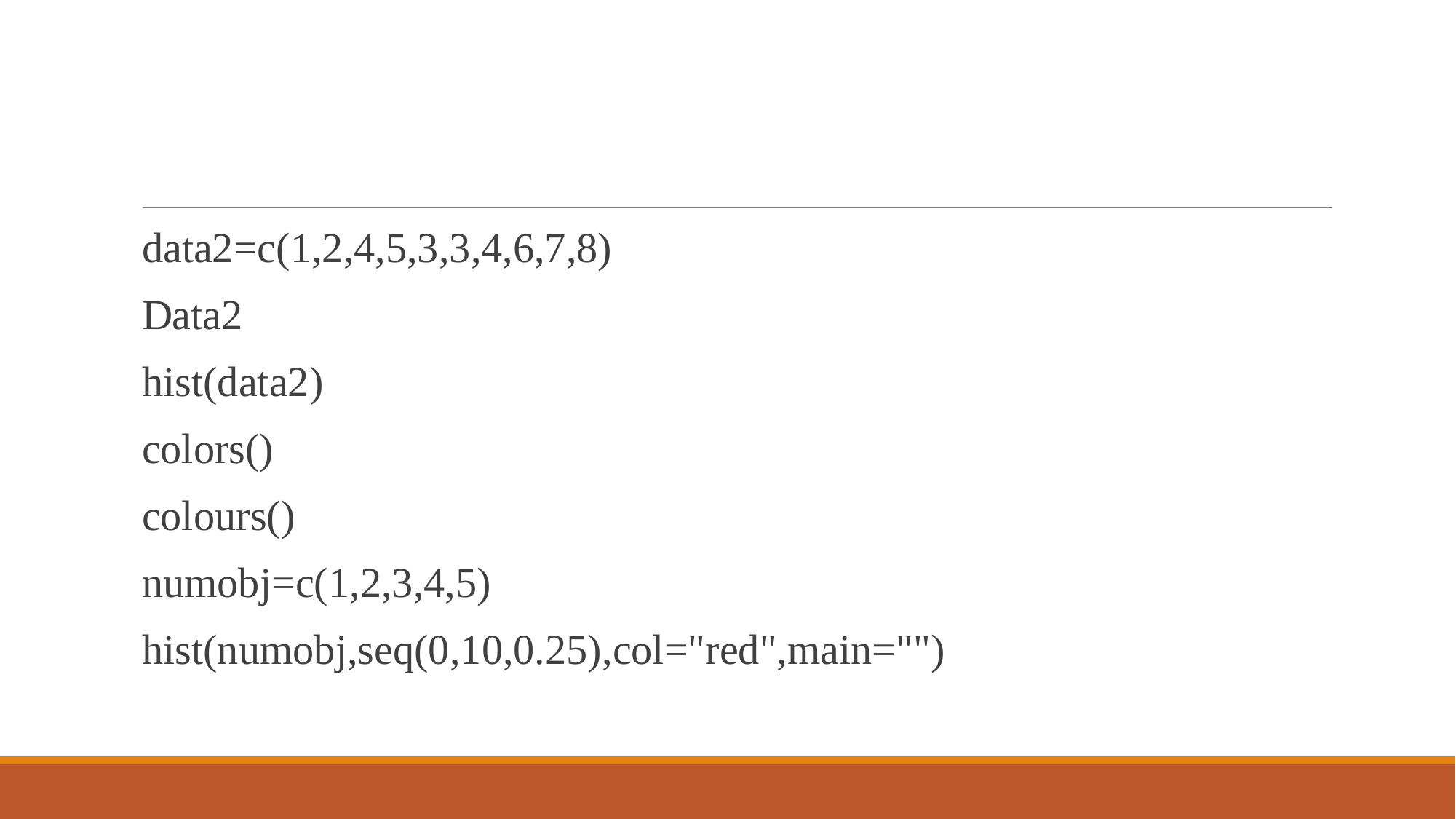

#
data2=c(1,2,4,5,3,3,4,6,7,8)
Data2
hist(data2)
colors()
colours()
numobj=c(1,2,3,4,5)
hist(numobj,seq(0,10,0.25),col="red",main="")